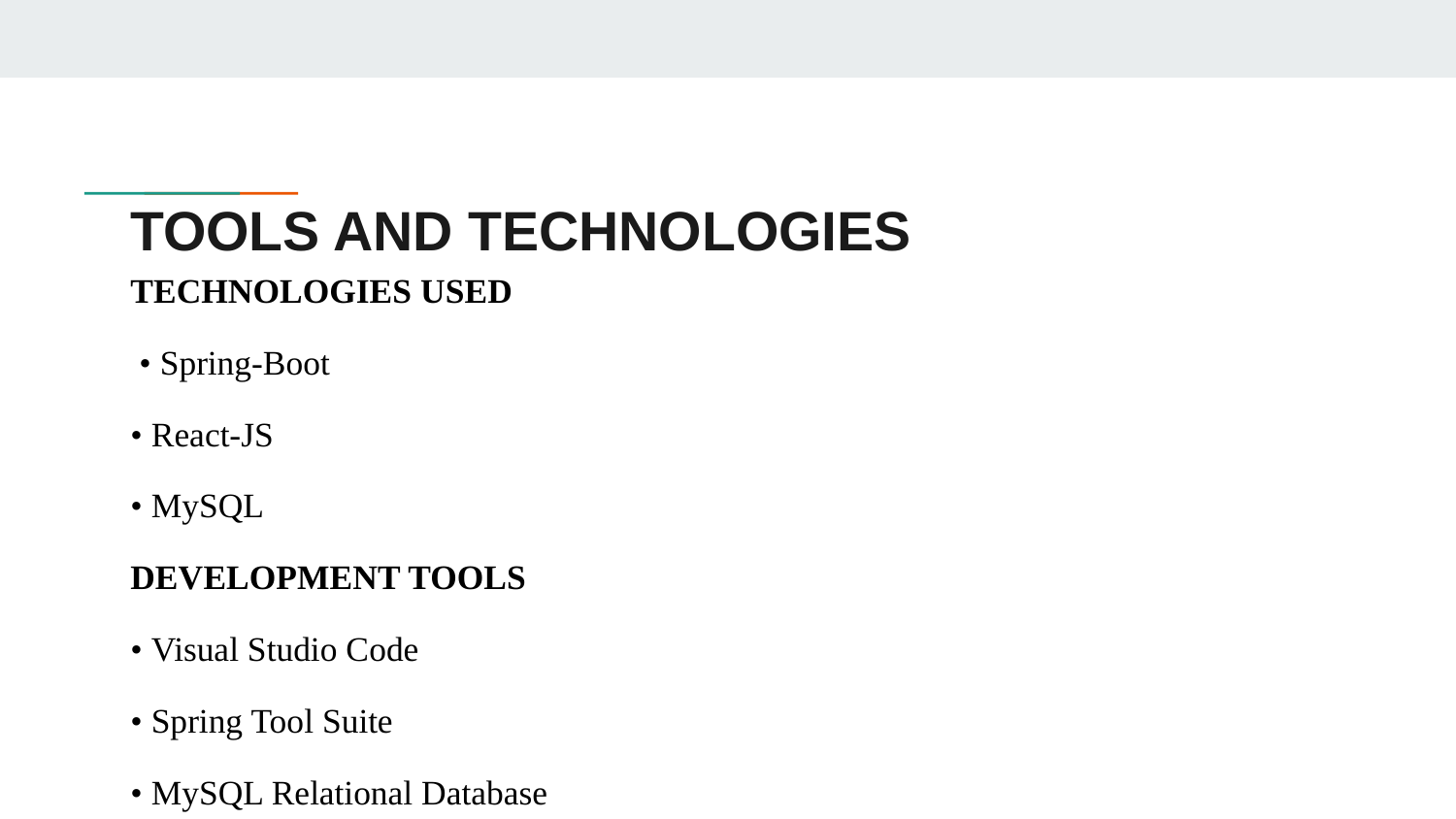

# TOOLS AND TECHNOLOGIES
TECHNOLOGIES USED
 • Spring-Boot
• React-JS
• MySQL
DEVELOPMENT TOOLS
• Visual Studio Code
• Spring Tool Suite
• MySQL Relational Database